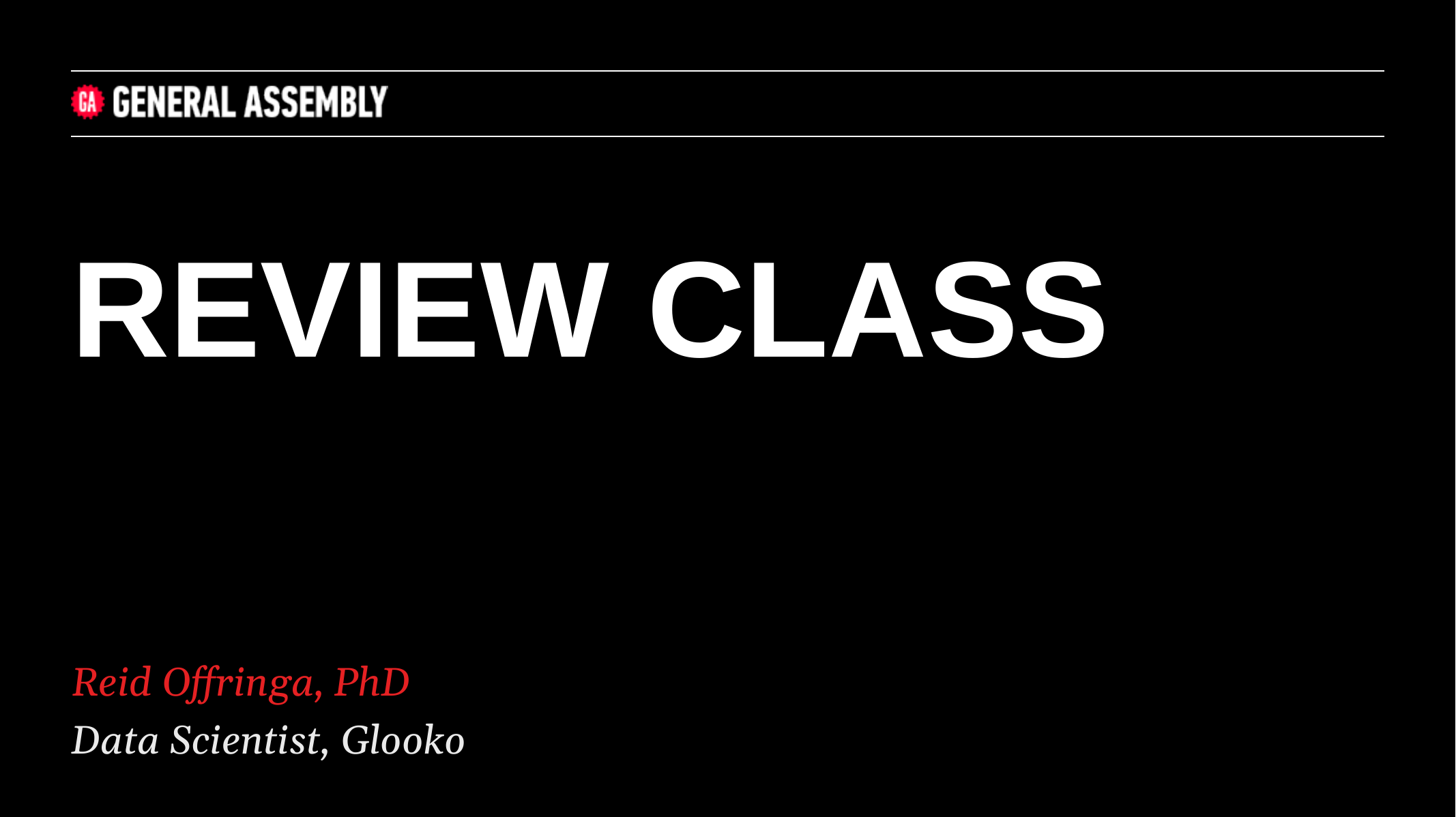

REVIEW CLASS
Reid Offringa, PhD
Data Scientist, Glooko